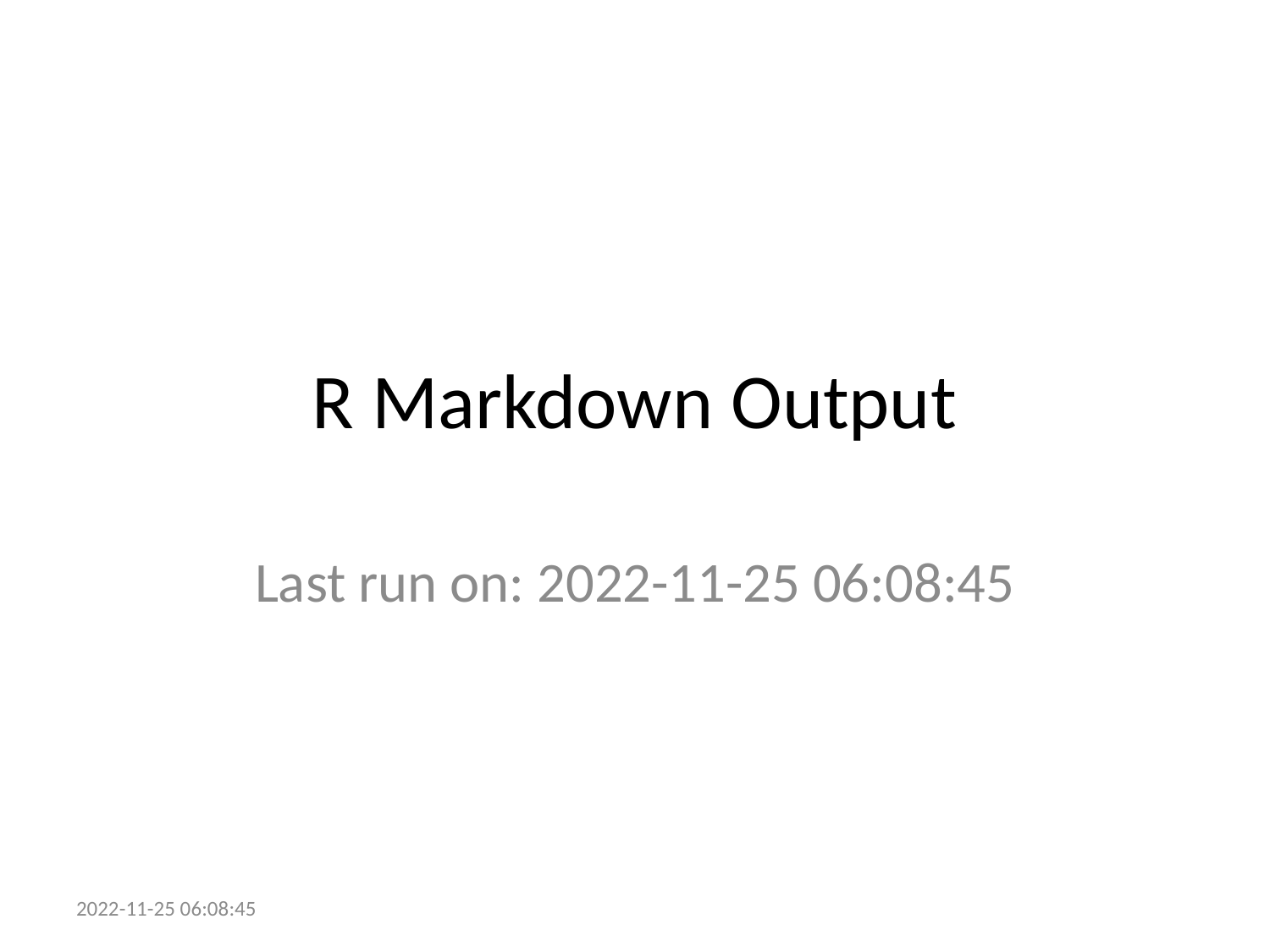

# R Markdown Output
Last run on: 2022-11-25 06:08:45
2022-11-25 06:08:45